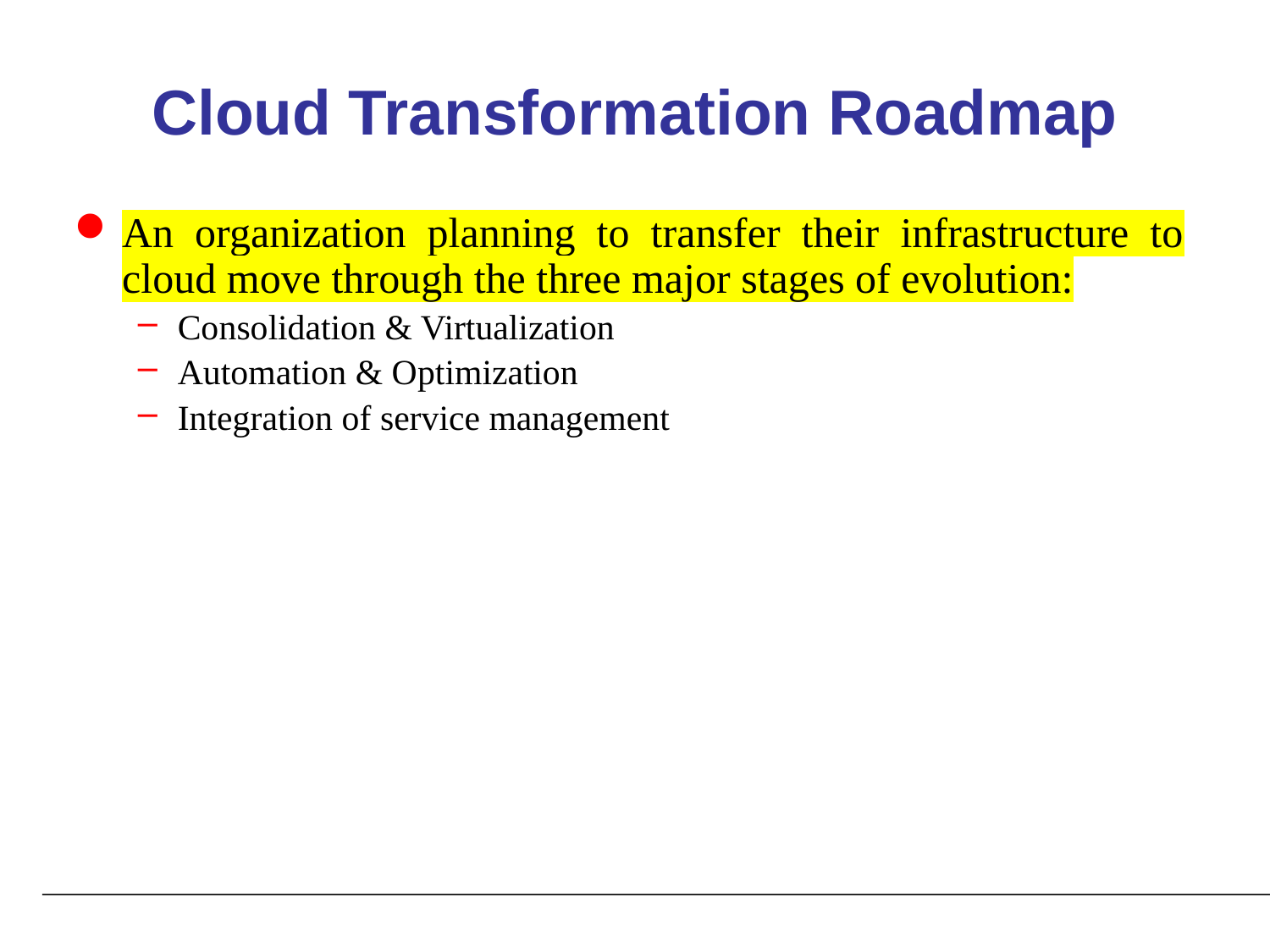

# Cloud Transformation Roadmap
An organization planning to transfer their infrastructure to cloud move through the three major stages of evolution:
Consolidation & Virtualization
Automation & Optimization
Integration of service management